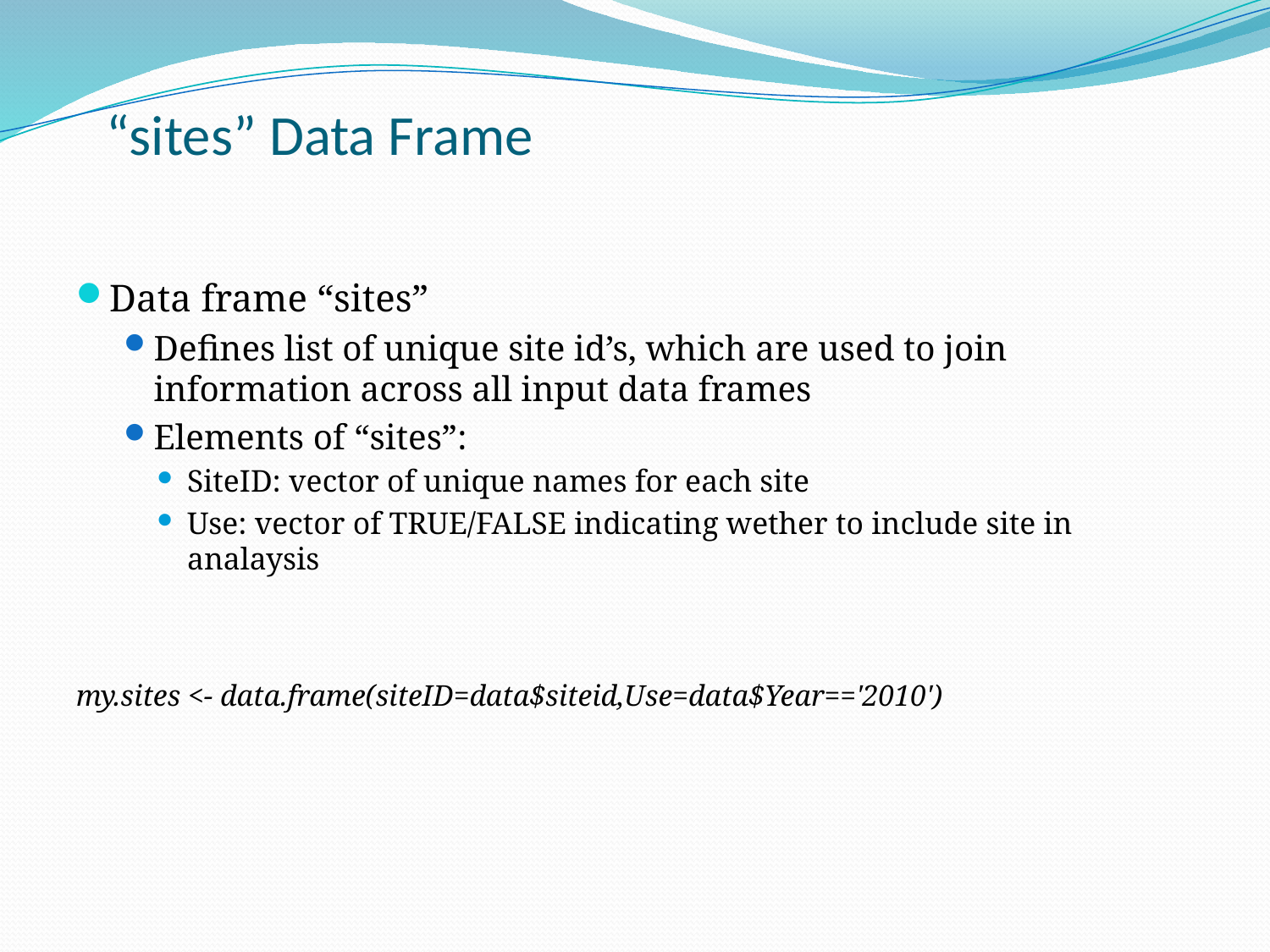

“sites” Data Frame
Data frame “sites”
Defines list of unique site id’s, which are used to join information across all input data frames
Elements of “sites”:
SiteID: vector of unique names for each site
Use: vector of TRUE/FALSE indicating wether to include site in analaysis

my.sites <- data.frame(siteID=data$siteid,Use=data$Year=='2010')